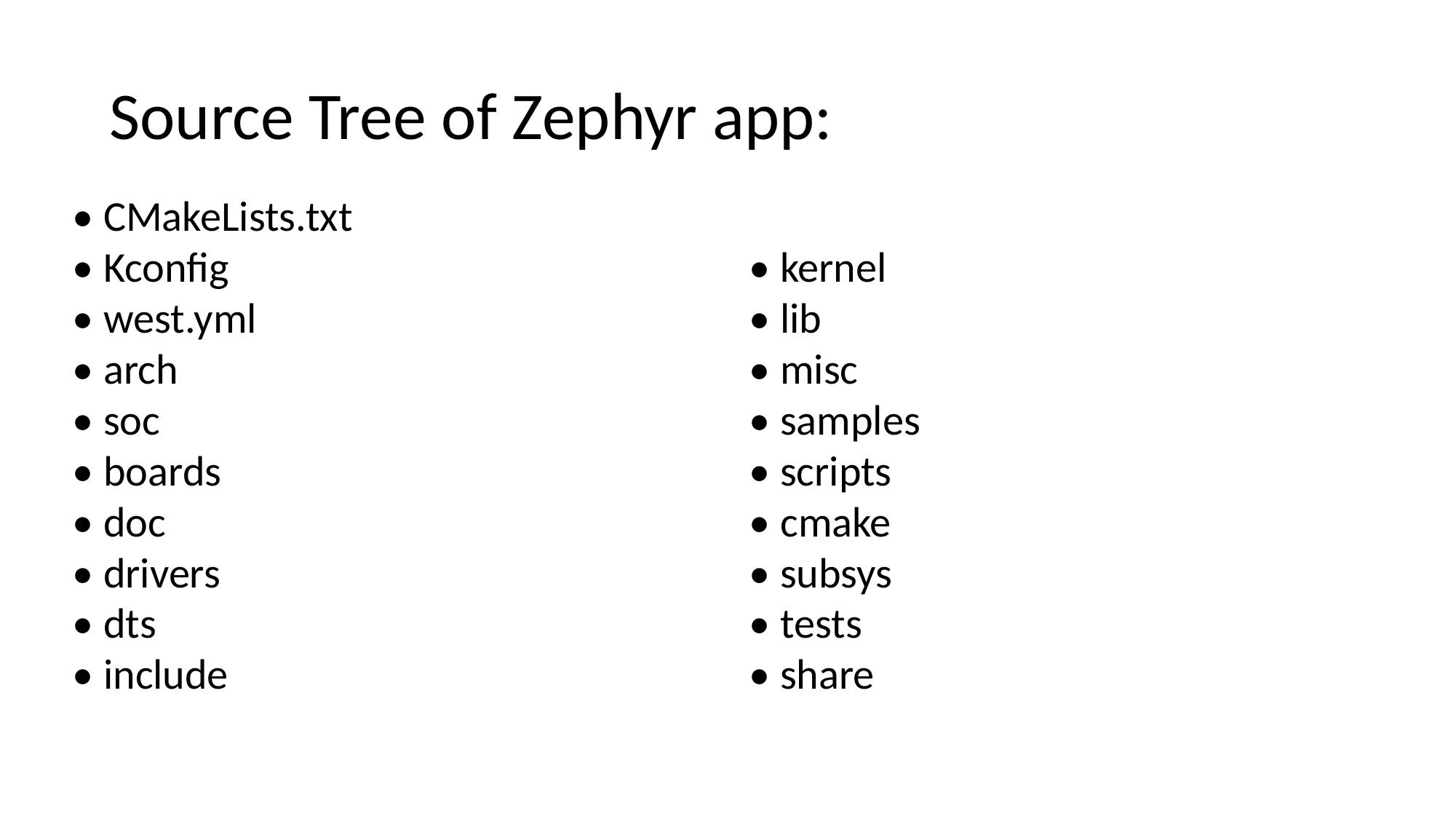

# Source Tree of Zephyr app:
• CMakeLists.txt
• Kconfig
• west.yml
• arch
• soc
• boards
• doc
• drivers
• dts
• include

• kernel
• lib
• misc
• samples
• scripts
• cmake
• subsys
• tests
• share